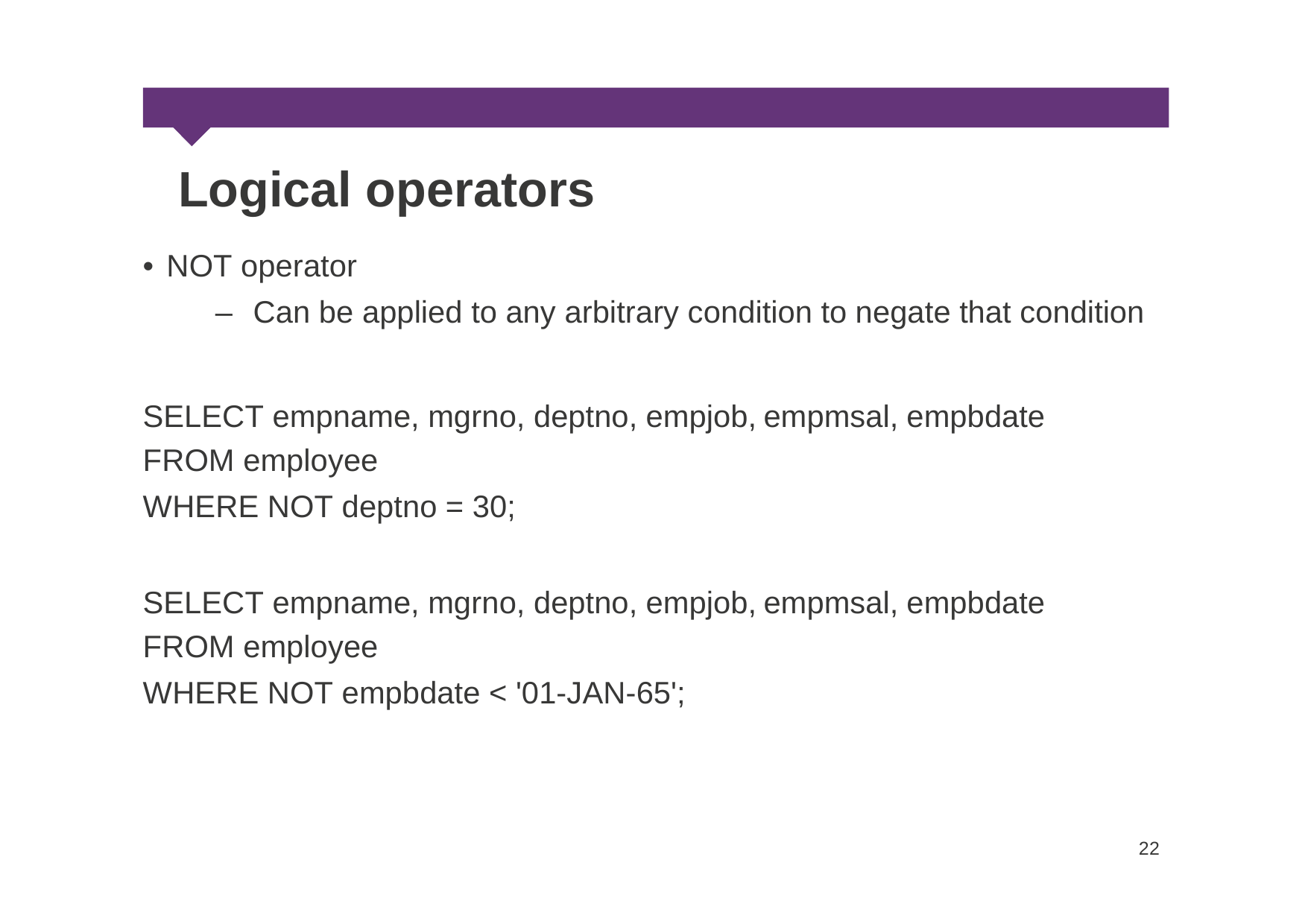

Logical operators
• NOT operator
–
Can be applied to any arbitrary condition to negate that condition
SELECT empname, mgrno, deptno, empjob,
FROM employee
WHERE NOT deptno = 30;
empmsal,
empbdate
SELECT empname, mgrno, deptno, empjob,
FROM employee
WHERE NOT empbdate < '01-JAN-65';
empmsal,
empbdate
22